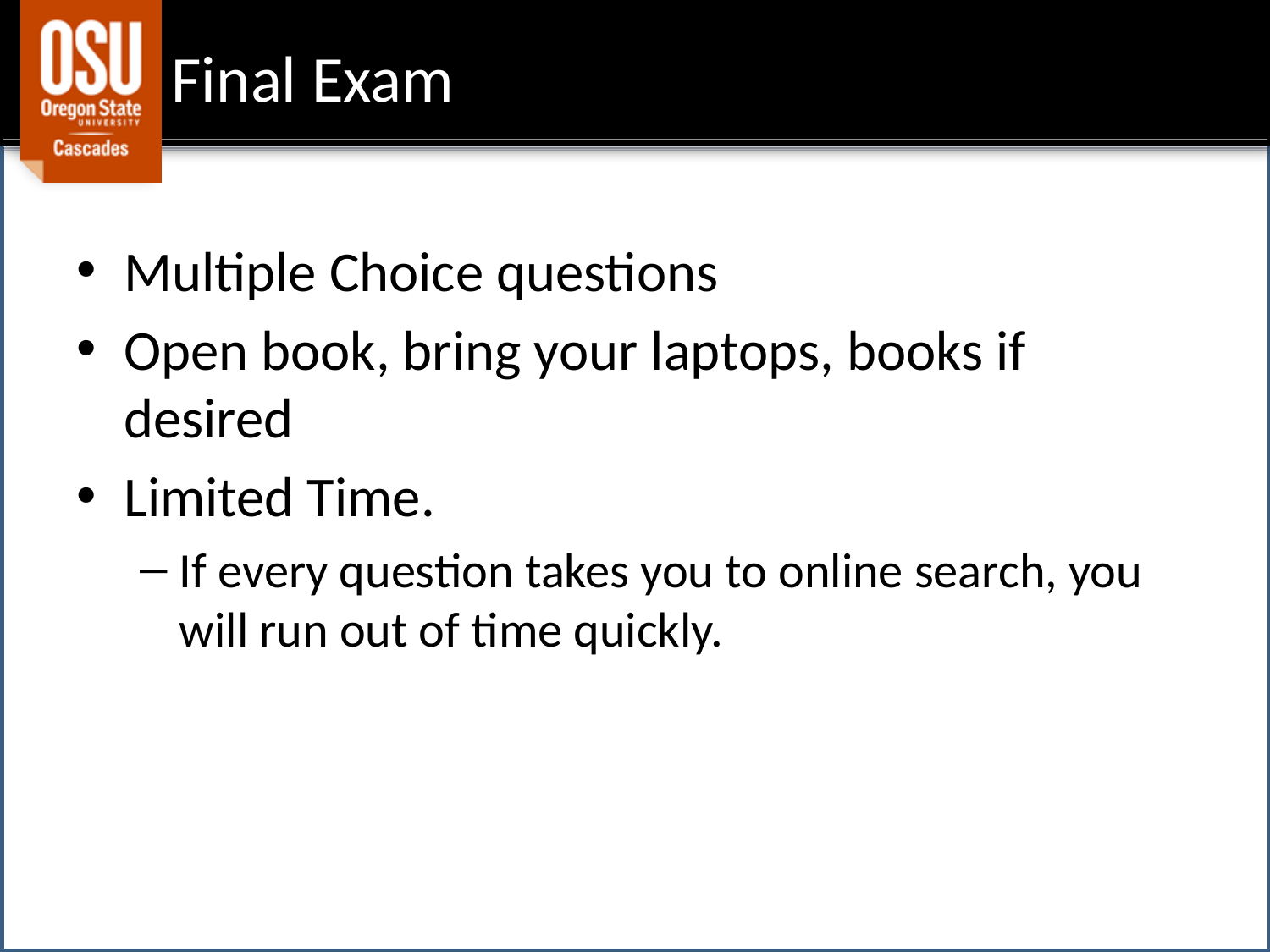

# Final Exam
Multiple Choice questions
Open book, bring your laptops, books if desired
Limited Time.
If every question takes you to online search, you will run out of time quickly.